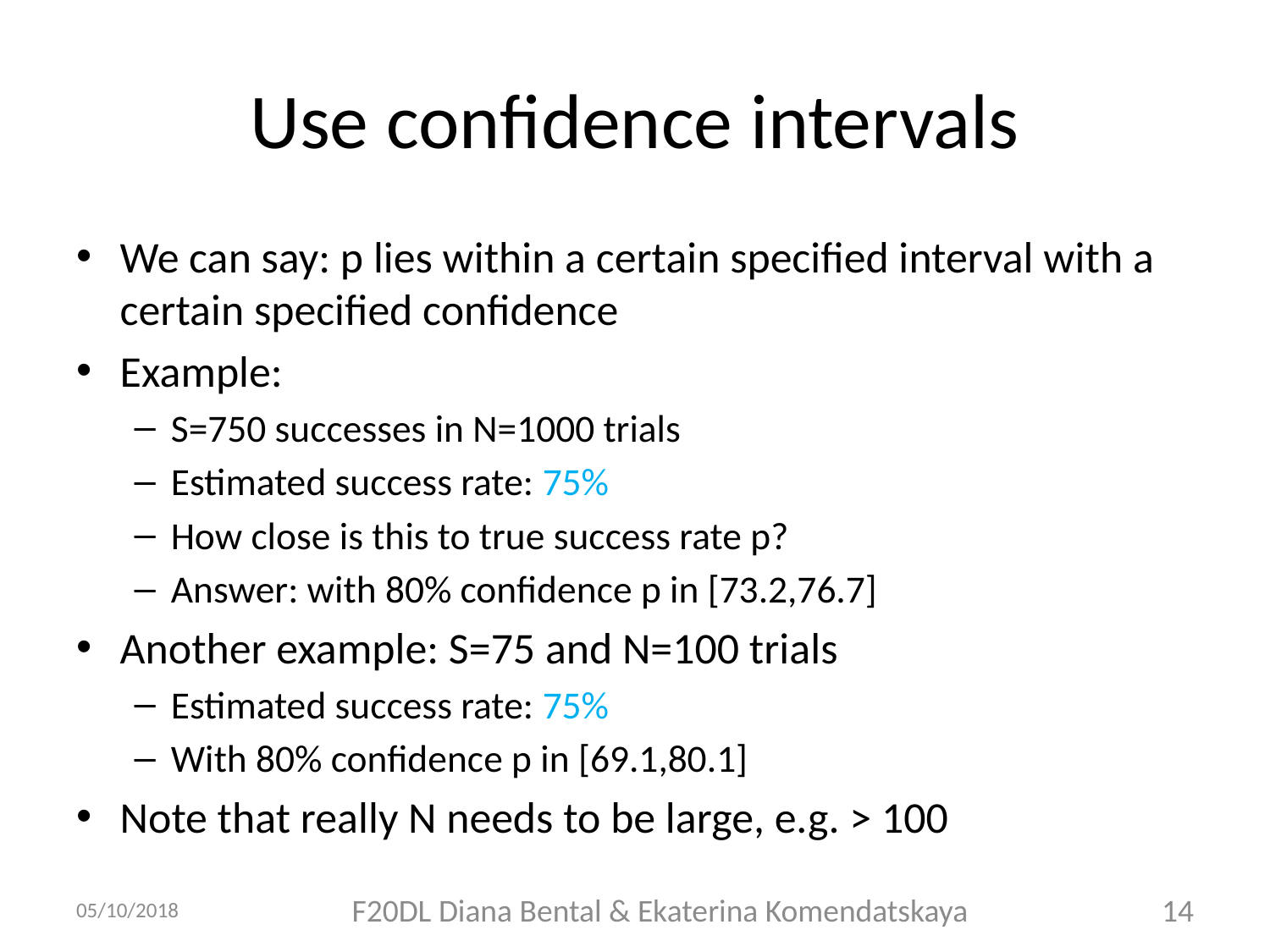

# Use confidence intervals
We can say: p lies within a certain specified interval with a certain specified confidence
Example:
S=750 successes in N=1000 trials
Estimated success rate: 75%
How close is this to true success rate p?
Answer: with 80% confidence p in [73.2,76.7]
Another example: S=75 and N=100 trials
Estimated success rate: 75%
With 80% confidence p in [69.1,80.1]
Note that really N needs to be large, e.g. > 100

05/10/2018
F20DL Diana Bental & Ekaterina Komendatskaya
14